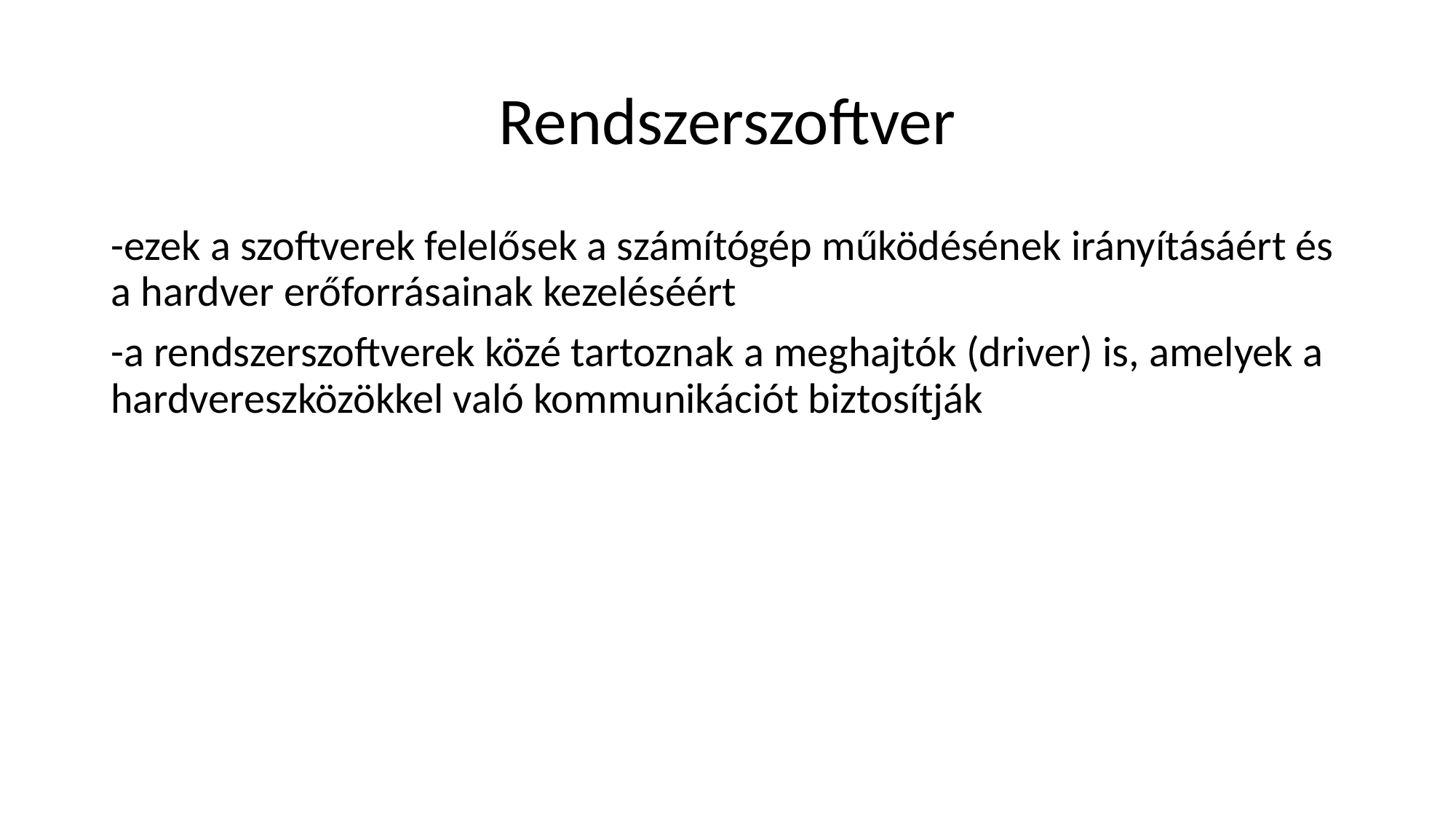

# Rendszerszoftver
-ezek a szoftverek felelősek a számítógép működésének irányításáért és a hardver erőforrásainak kezeléséért
-a rendszerszoftverek közé tartoznak a meghajtók (driver) is, amelyek a hardvereszközökkel való kommunikációt biztosítják